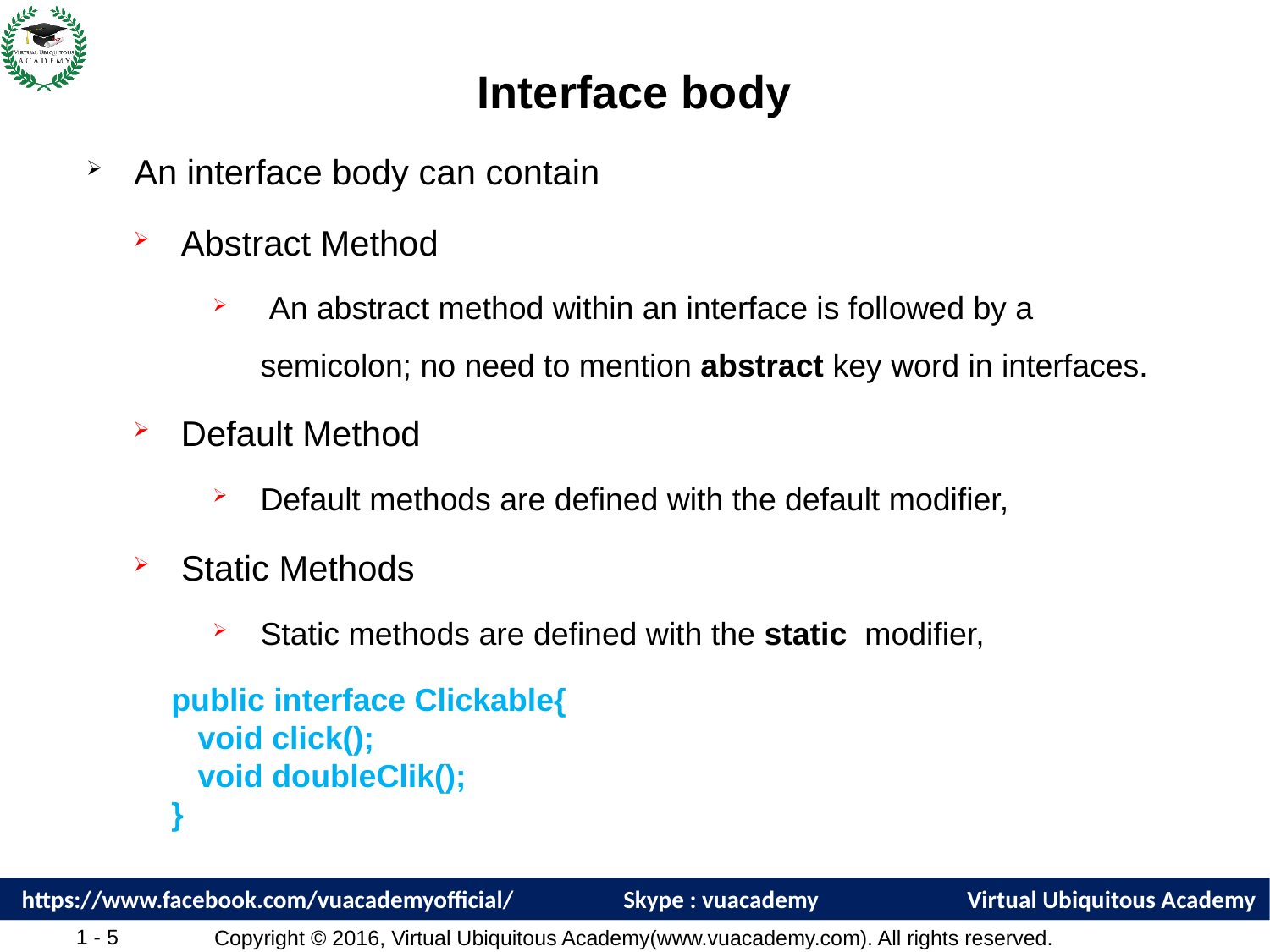

# Interface body
An interface body can contain
Abstract Method
 An abstract method within an interface is followed by a semicolon; no need to mention abstract key word in interfaces.
Default Method
Default methods are defined with the default modifier,
Static Methods
Static methods are defined with the static  modifier,
public interface Clickable{
   void click();
   void doubleClik();
}